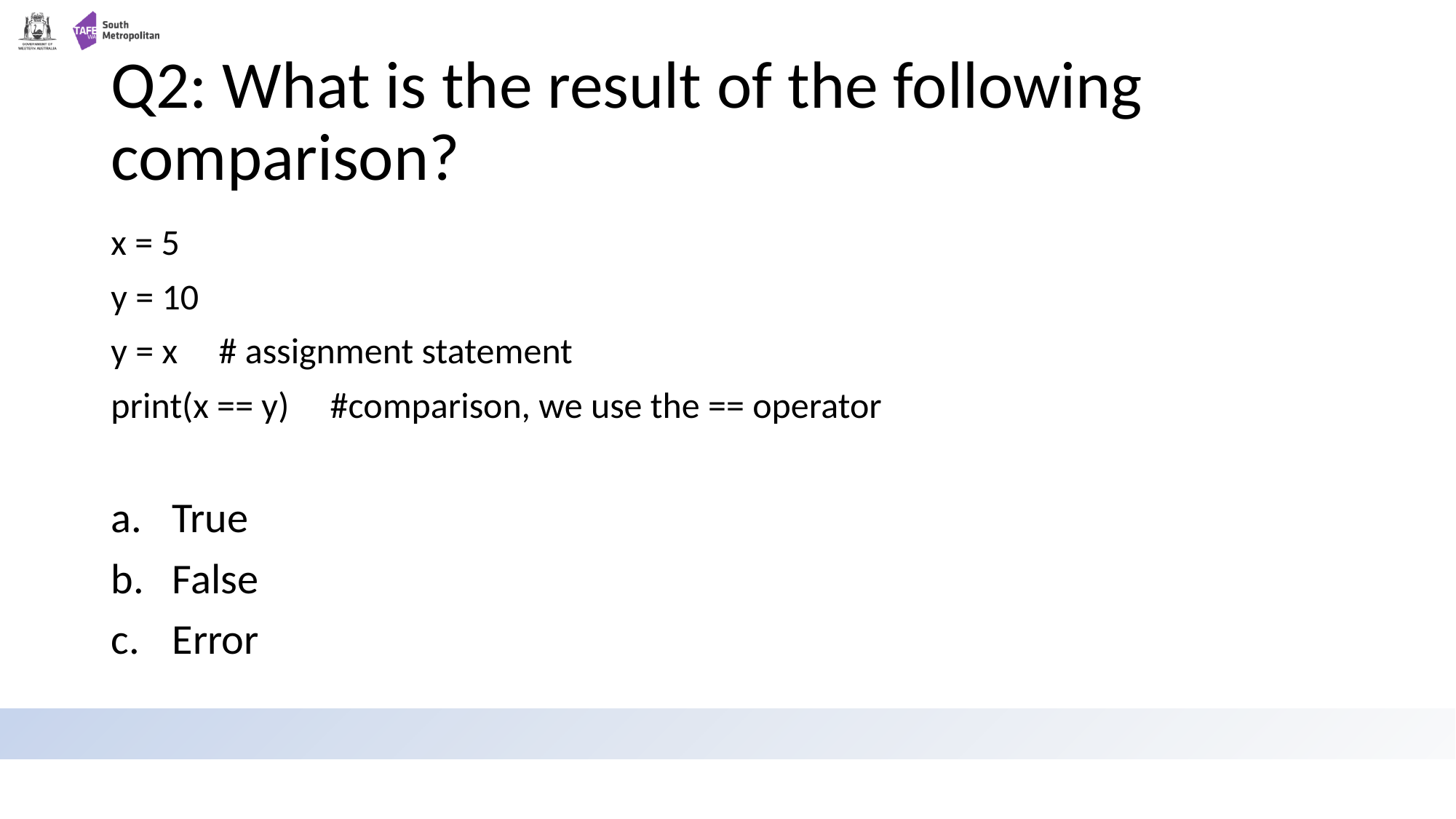

# Q2: What is the result of the following comparison?
x = 5
y = 10
y = x     # assignment statement
print(x == y)     #comparison, we use the == operator

True
False
Error